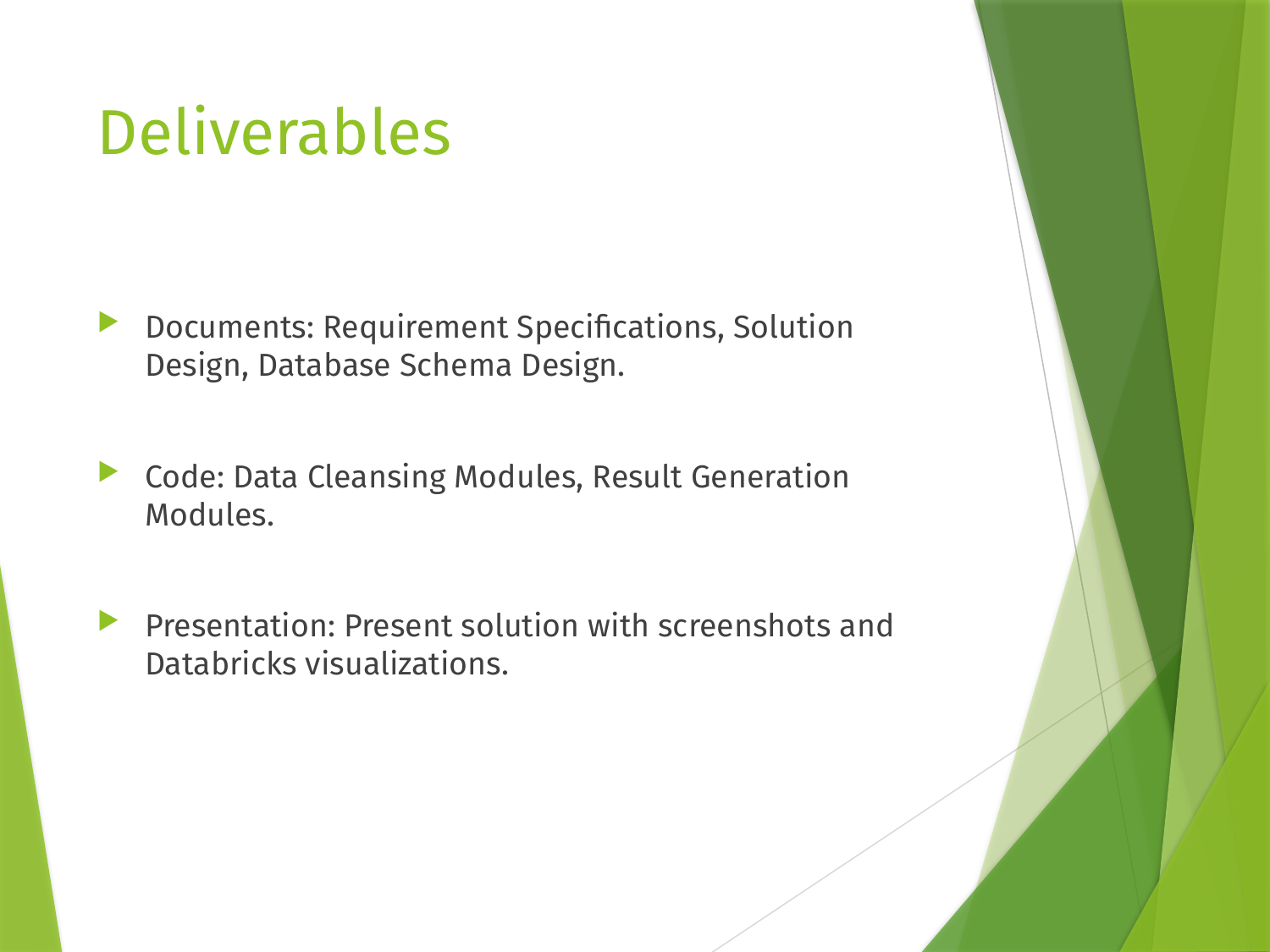

# Deliverables
Documents: Requirement Specifications, Solution Design, Database Schema Design.

Code: Data Cleansing Modules, Result Generation Modules.

Presentation: Present solution with screenshots and Databricks visualizations.